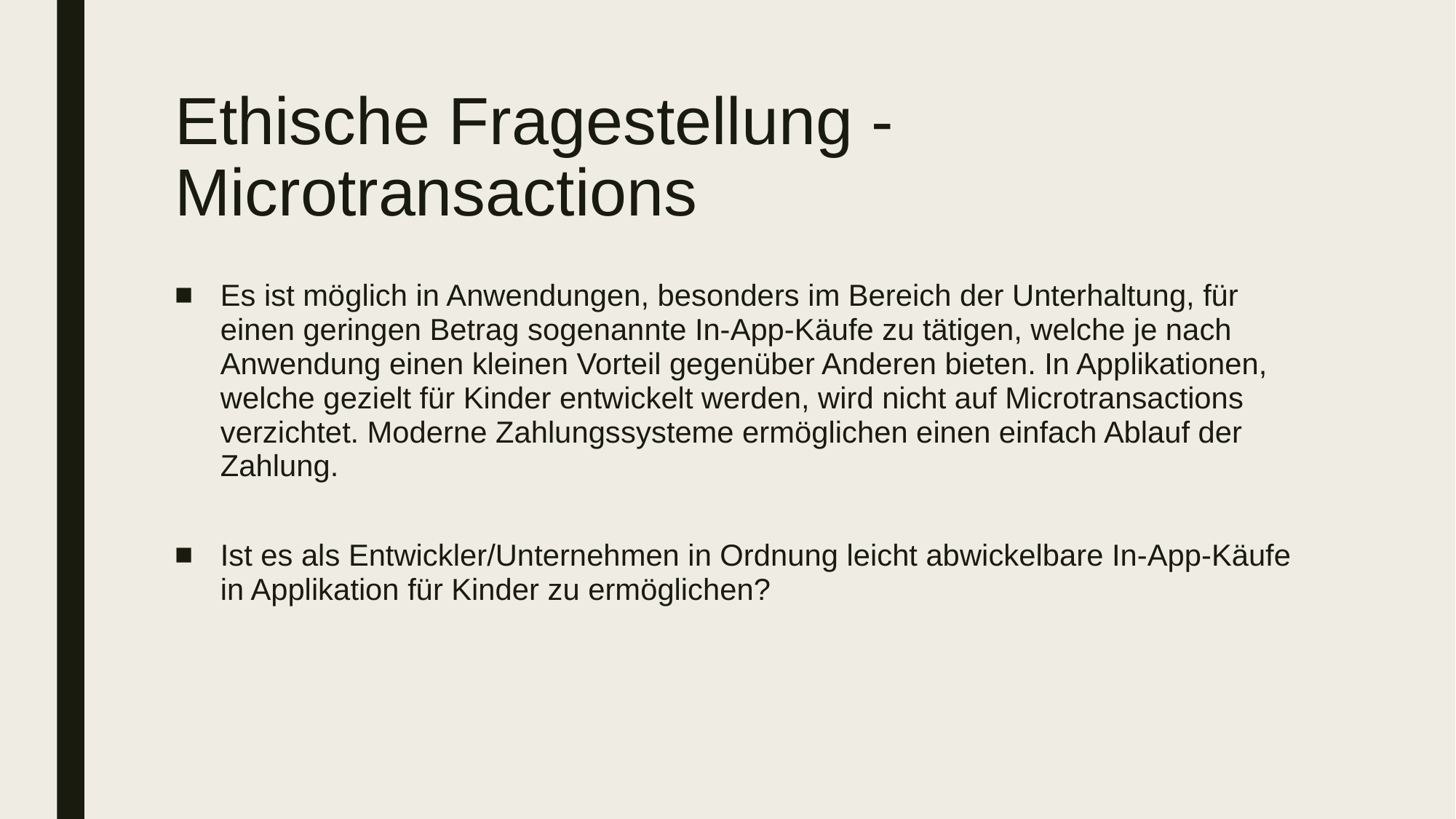

# Ethische Fragestellung - Microtransactions
Es ist möglich in Anwendungen, besonders im Bereich der Unterhaltung, für einen geringen Betrag sogenannte In-App-Käufe zu tätigen, welche je nach Anwendung einen kleinen Vorteil gegenüber Anderen bieten. In Applikationen, welche gezielt für Kinder entwickelt werden, wird nicht auf Microtransactions verzichtet. Moderne Zahlungssysteme ermöglichen einen einfach Ablauf der Zahlung.
Ist es als Entwickler/Unternehmen in Ordnung leicht abwickelbare In-App-Käufe in Applikation für Kinder zu ermöglichen?